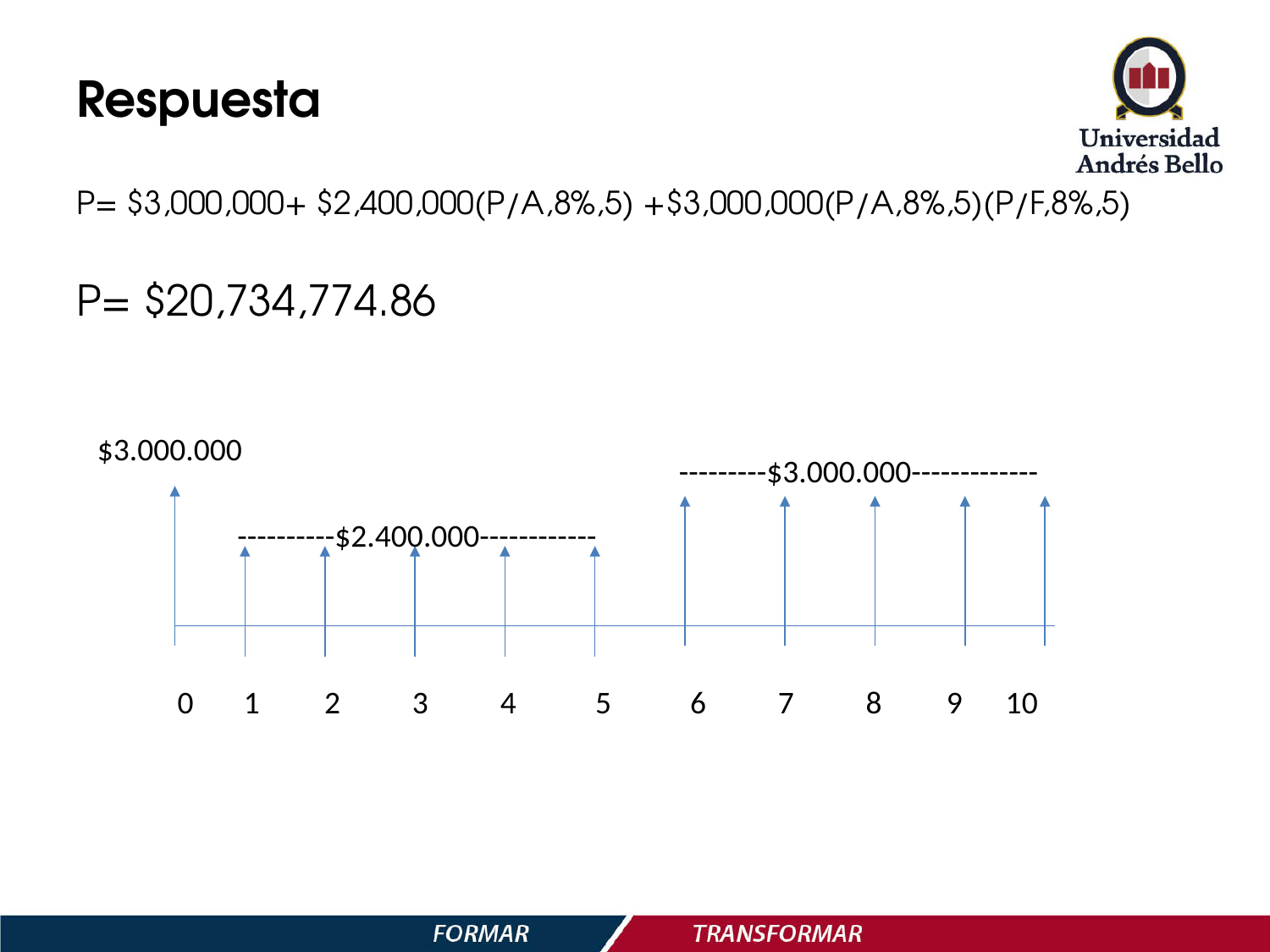

# Respuesta
P= $3,000,000+ $2,400,000(P/A,8%,5) +$3,000,000(P/A,8%,5)(P/F,8%,5)

P= $20,734,774.86
$3.000.000
---------$3.000.000-------------
----------$2.400.000------------
0       1         2          3          4           5           6          7          8         9      10